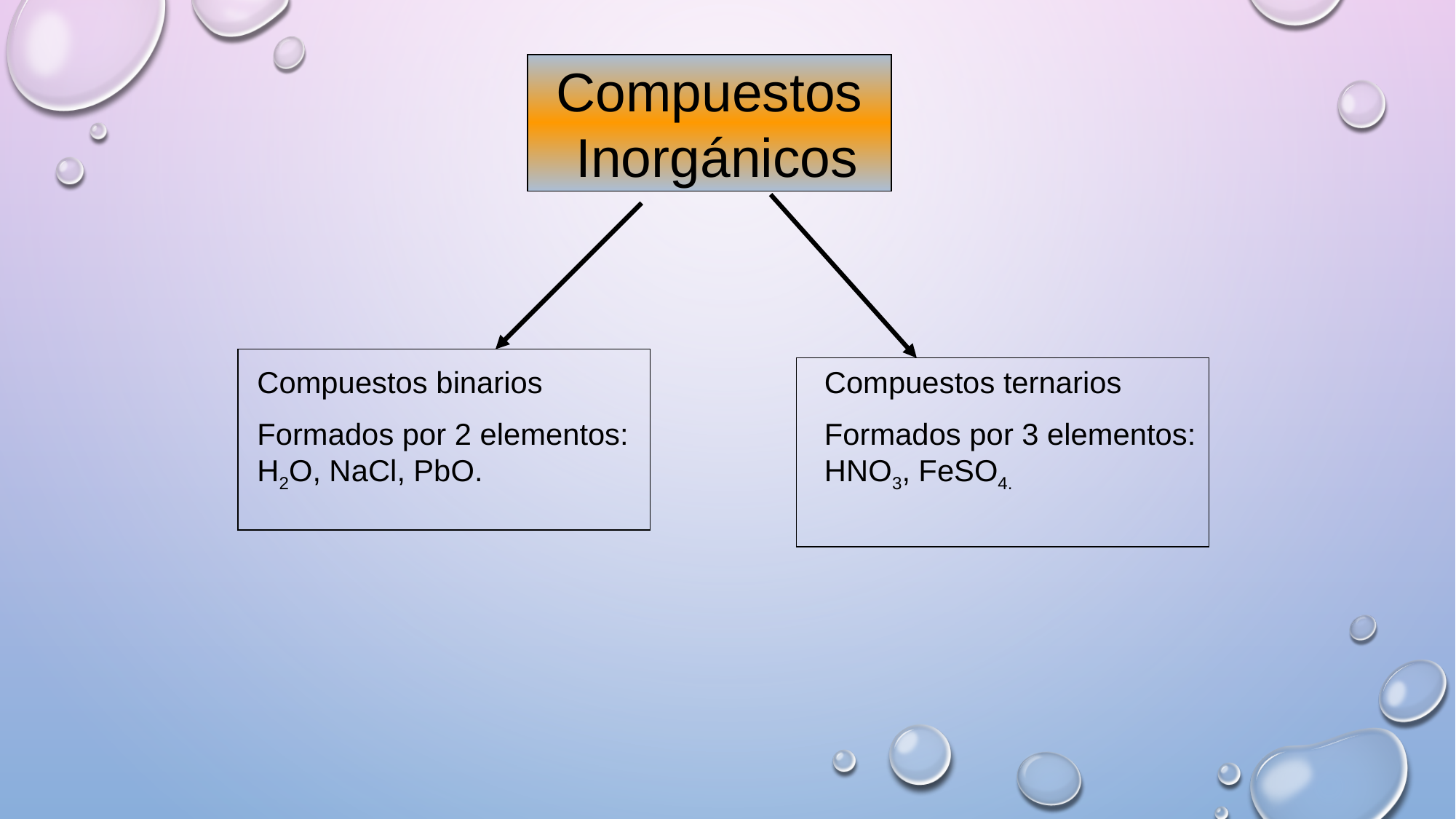

Compuestos
 Inorgánicos

Compuestos binarios
Formados por 2 elementos: H2O, NaCl, PbO.
Compuestos ternarios
Formados por 3 elementos: HNO3, FeSO4.